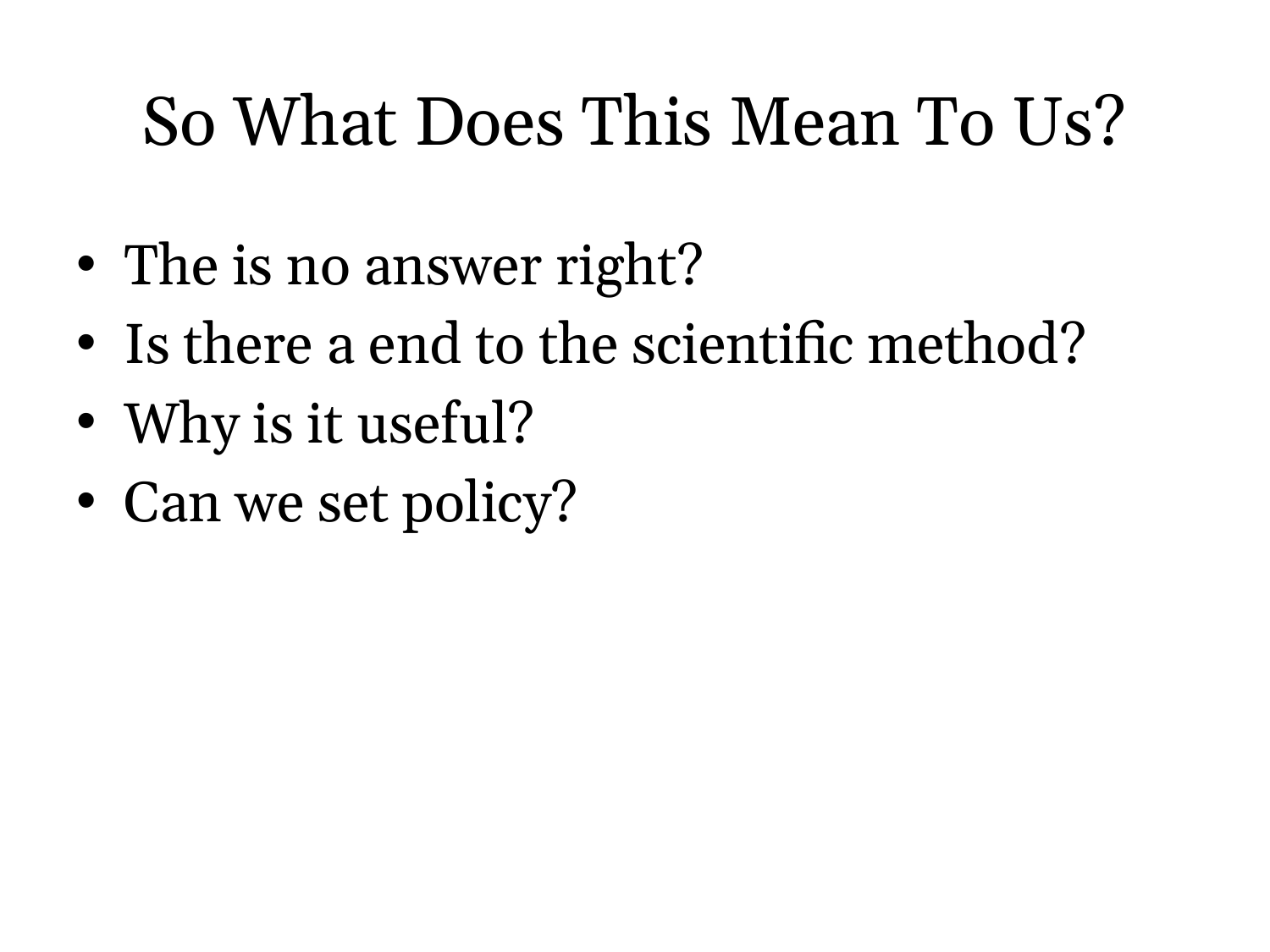

# So What Does This Mean To Us?
The is no answer right?
Is there a end to the scientific method?
Why is it useful?
Can we set policy?